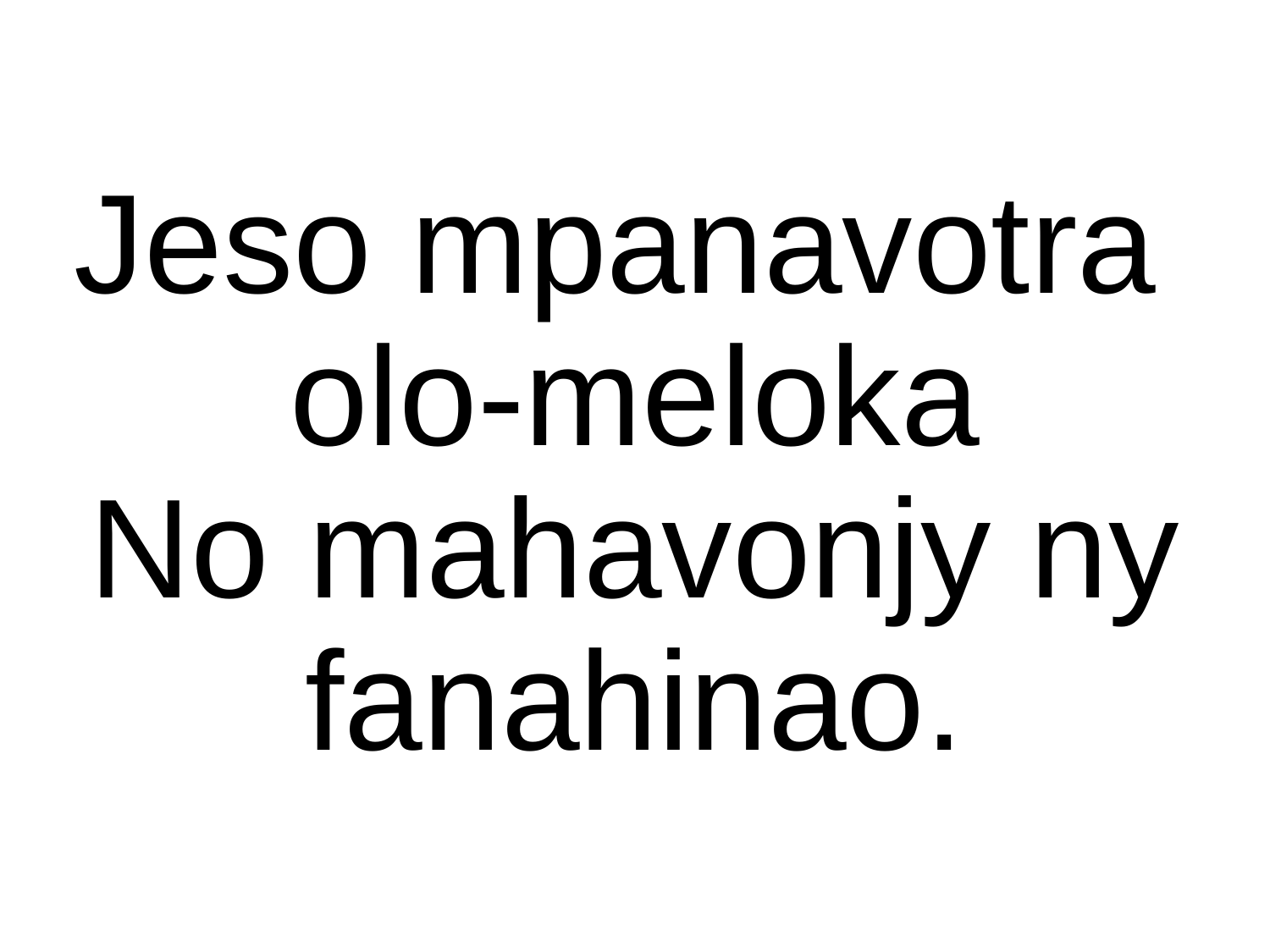

Jeso mpanavotra
olo-meloka
No mahavonjy ny fanahinao.